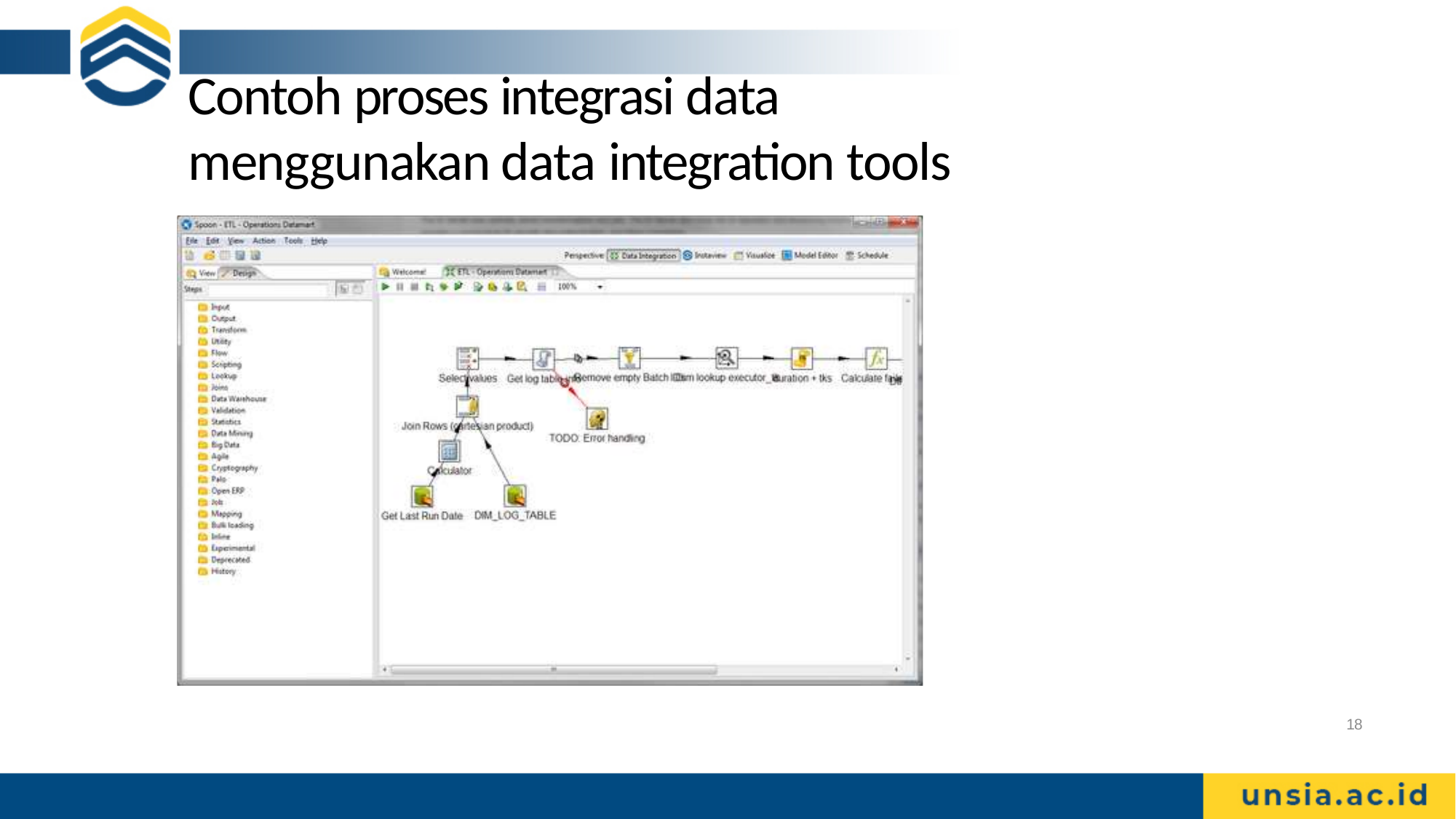

# Contoh proses integrasi data  menggunakan data integration tools

18